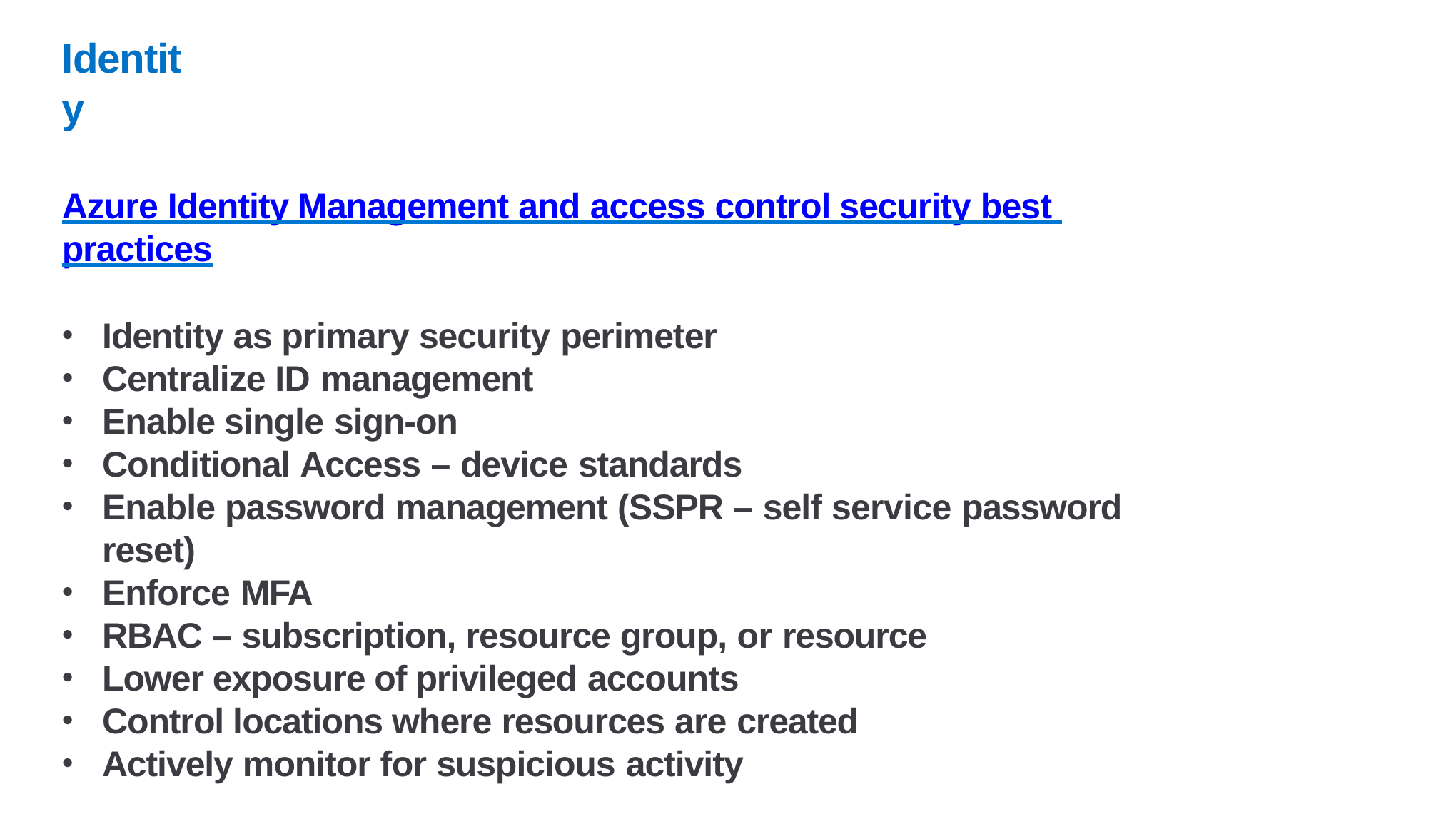

# Identity
Azure Identity Management and access control security best practices

Identity as primary security perimeter
Centralize ID management
Enable single sign-on
Conditional Access – device standards
Enable password management (SSPR – self service password reset)
Enforce MFA
RBAC – subscription, resource group, or resource
Lower exposure of privileged accounts
Control locations where resources are created
Actively monitor for suspicious activity